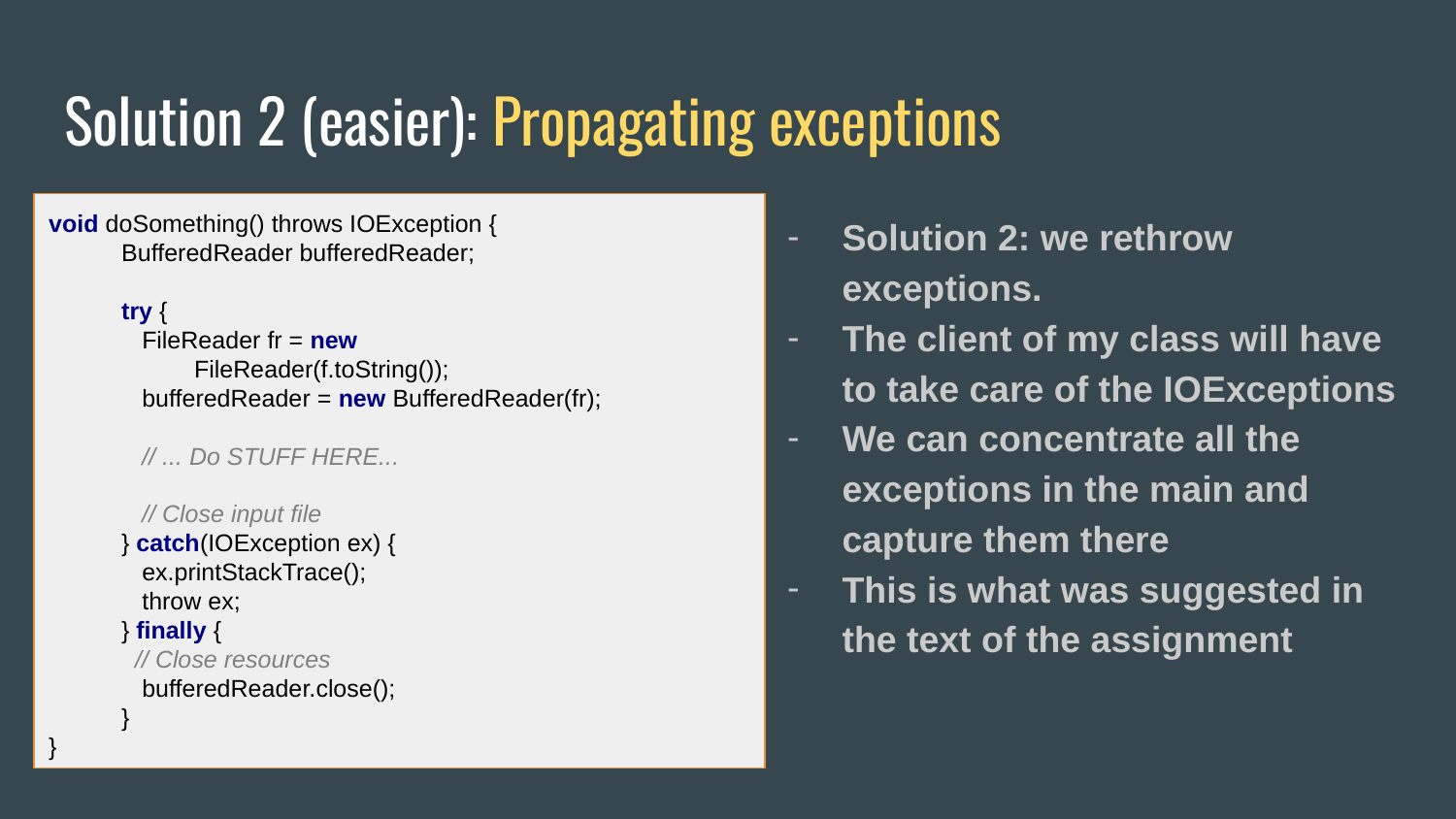

# Solution 2 (easier): Propagating exceptions
void doSomething() throws IOException {
BufferedReader bufferedReader;

try {
   FileReader fr = new
FileReader(f.toString());
   bufferedReader = new BufferedReader(fr);

   // ... Do STUFF HERE...

   // Close input file
} catch(IOException ex) {
   ex.printStackTrace();
   throw ex;
} finally {
  // Close resources
   bufferedReader.close();
}
}
Solution 2: we rethrow exceptions.
The client of my class will have to take care of the IOExceptions
We can concentrate all the exceptions in the main and capture them there
This is what was suggested in the text of the assignment